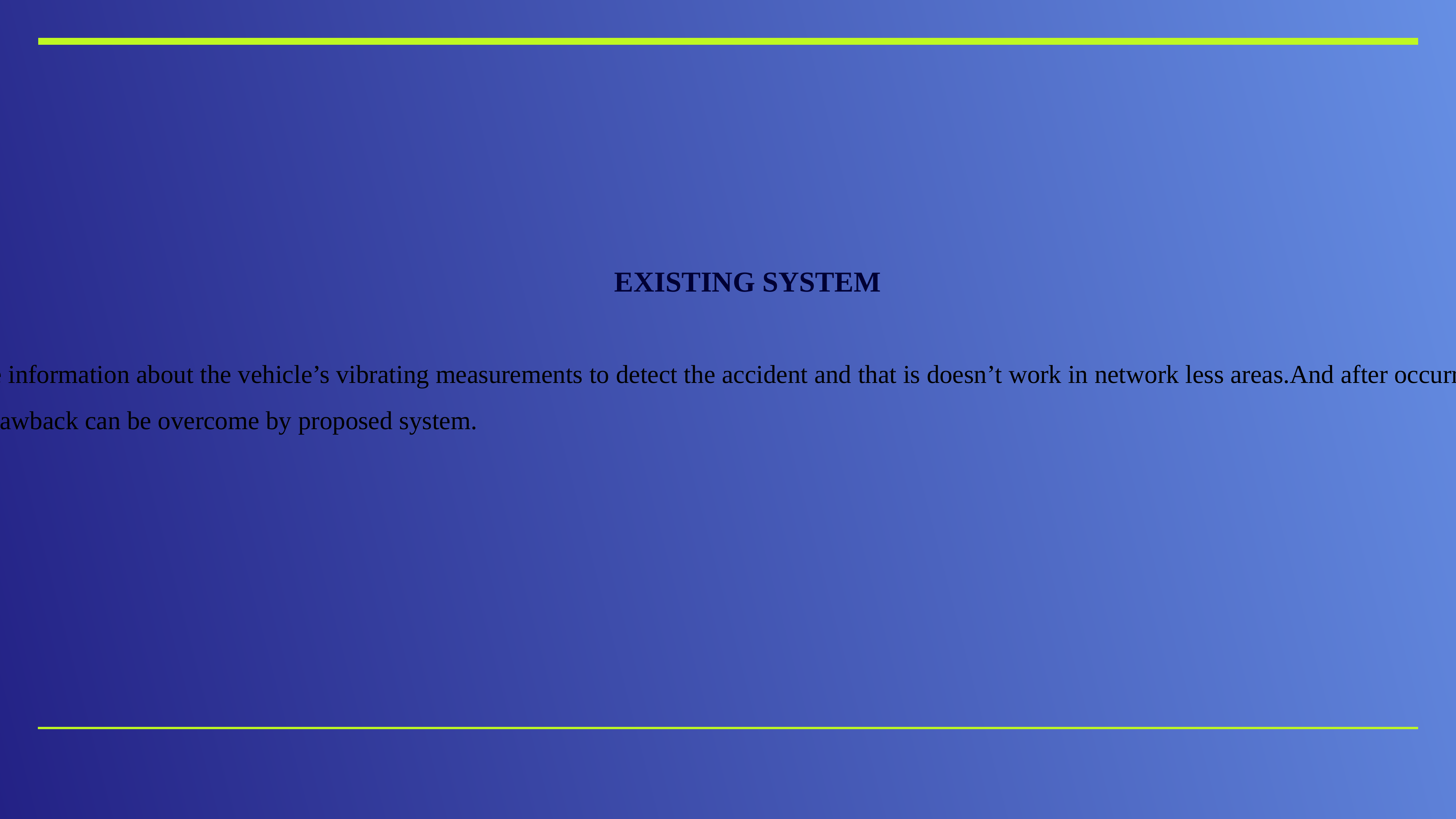

EXISTING SYSTEM

The existing system only use the information about the vehicle’s vibrating measurements to detect the accident and that is doesn’t work in network less areas.And after occurrence of the accident, controlling of traffic takes high time. This drawback can be overcome by proposed system.
Disadvantage:
 1. It has low reliability
 2. Poor control system